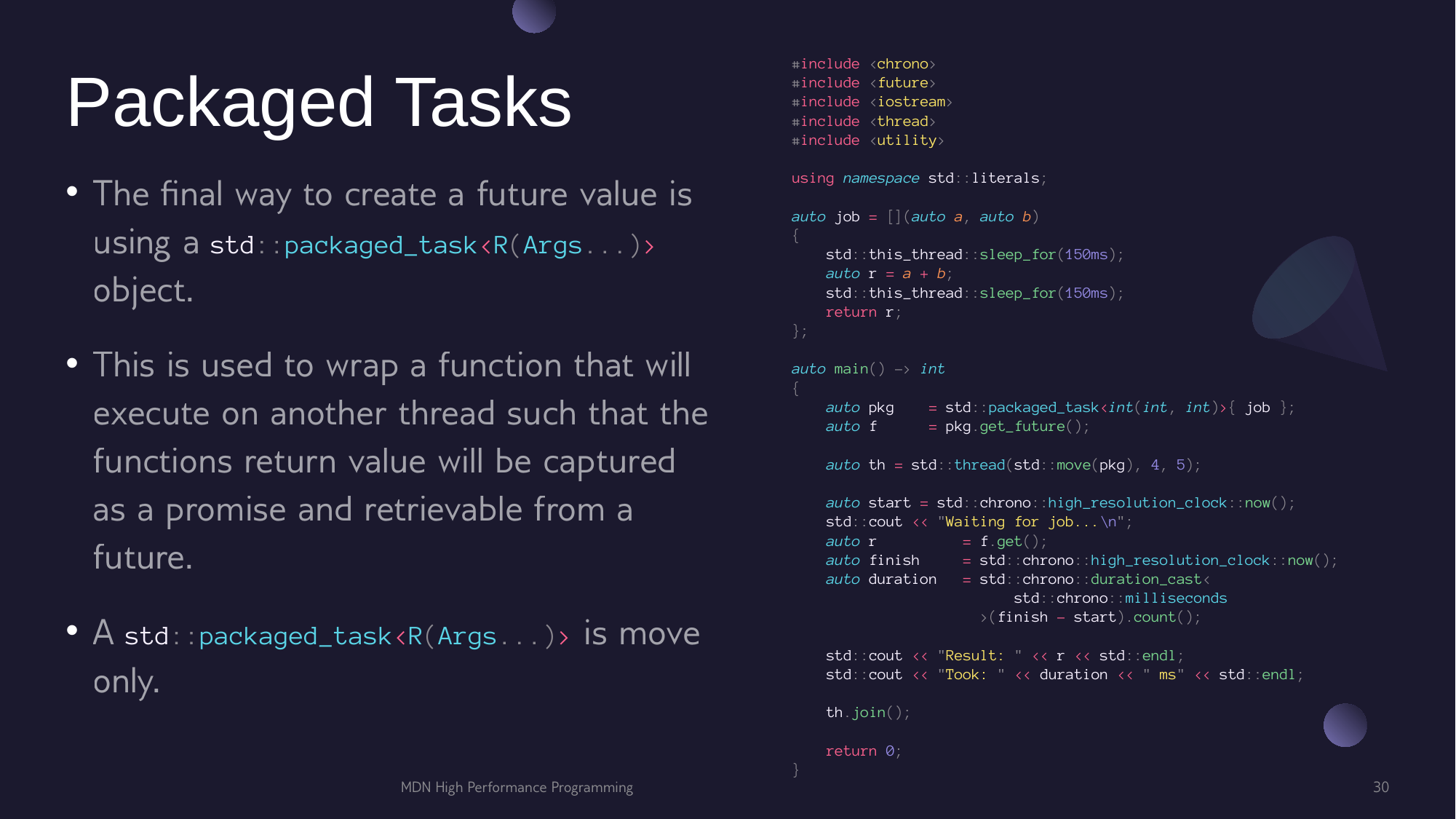

#include <chrono>
#include <future>
#include <iostream>
#include <thread>
#include <utility>
using namespace std::literals;
auto job = [](auto a, auto b)
{
    std::this_thread::sleep_for(150ms);
    auto r = a + b;
    std::this_thread::sleep_for(150ms);
    return r;
};
auto main() -> int
{
    auto pkg    = std::packaged_task<int(int, int)>{ job };
    auto f      = pkg.get_future();
    auto th = std::thread(std::move(pkg), 4, 5);
    auto start = std::chrono::high_resolution_clock::now();
    std::cout << "Waiting for job...\n";
    auto r          = f.get();
    auto finish     = std::chrono::high_resolution_clock::now();
    auto duration   = std::chrono::duration_cast<
                          std::chrono::milliseconds
                      >(finish - start).count();
    std::cout << "Result: " << r << std::endl;
    std::cout << "Took: " << duration << " ms" << std::endl;
    th.join();
    return 0;
}
# Packaged Tasks
The final way to create a future value is using a std::packaged_task<R(Args...)> object.
This is used to wrap a function that will execute on another thread such that the functions return value will be captured as a promise and retrievable from a future.
A std::packaged_task<R(Args...)> is move only.

MDN High Performance Programming
30